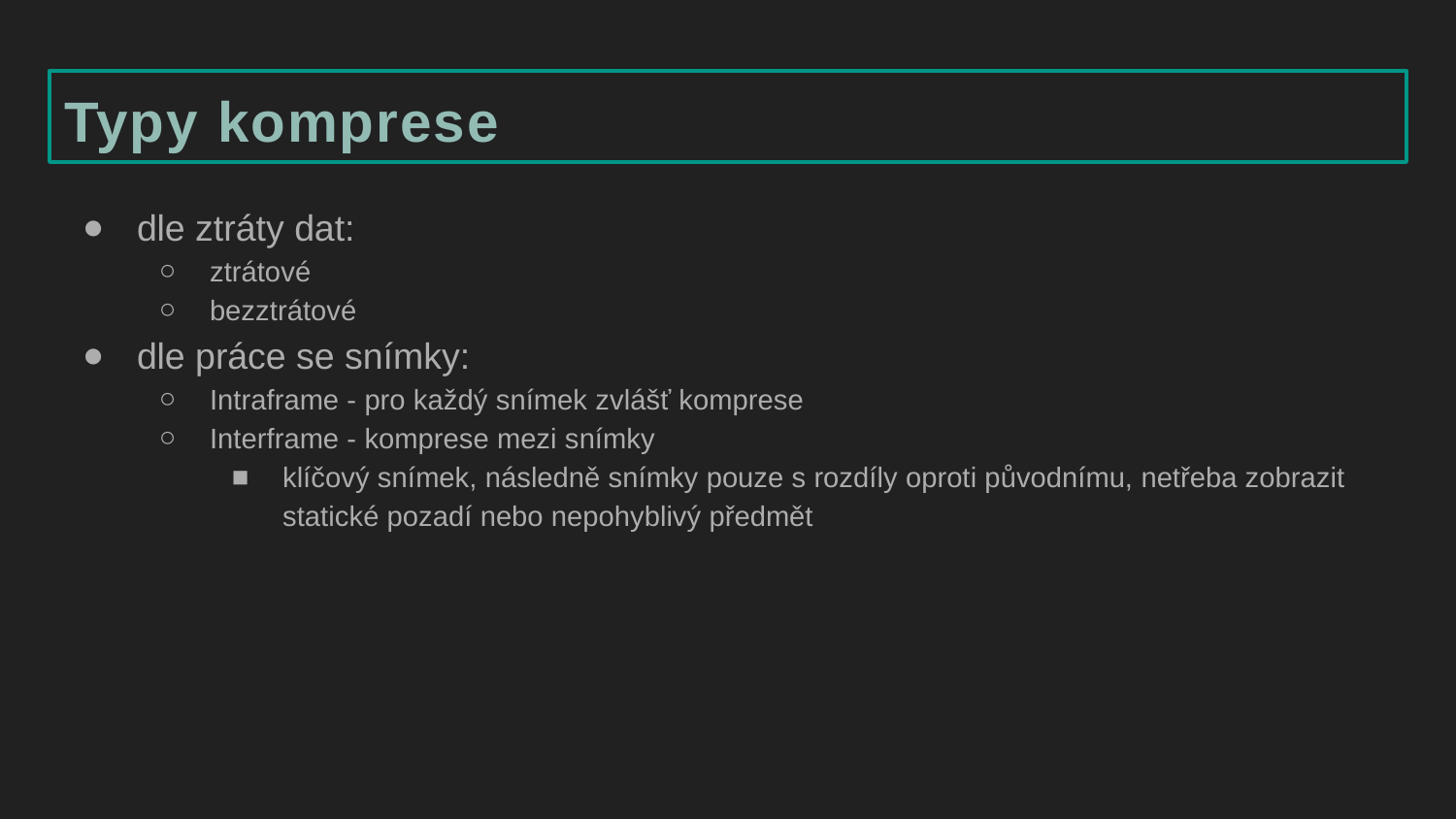

# Typy komprese
dle ztráty dat:
ztrátové
bezztrátové
dle práce se snímky:
Intraframe - pro každý snímek zvlášť komprese
Interframe - komprese mezi snímky
klíčový snímek, následně snímky pouze s rozdíly oproti původnímu, netřeba zobrazit statické pozadí nebo nepohyblivý předmět